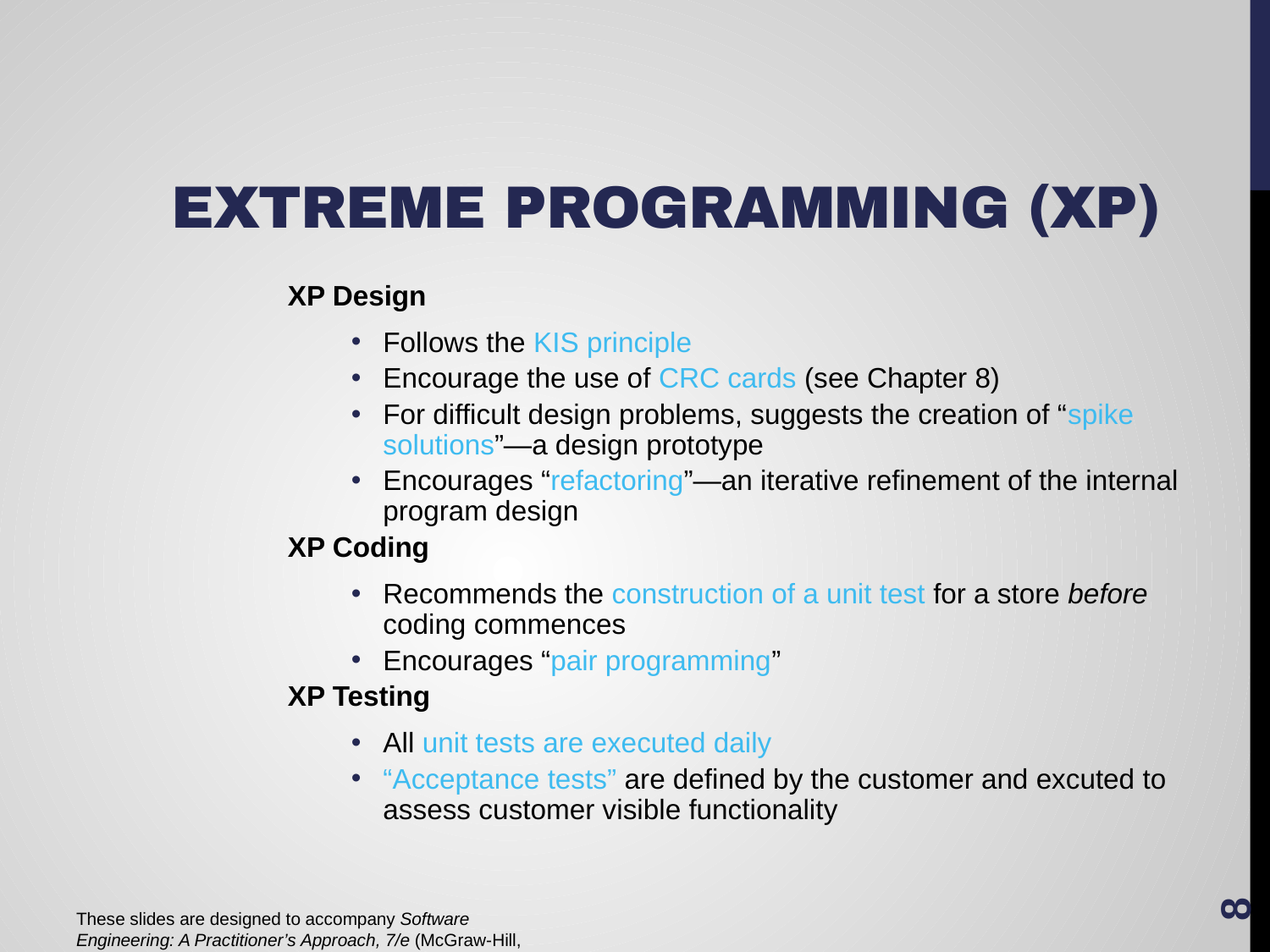

# Extreme Programming (XP)
XP Design
Follows the KIS principle
Encourage the use of CRC cards (see Chapter 8)
For difficult design problems, suggests the creation of “spike solutions”—a design prototype
Encourages “refactoring”—an iterative refinement of the internal program design
XP Coding
Recommends the construction of a unit test for a store before coding commences
Encourages “pair programming”
XP Testing
All unit tests are executed daily
“Acceptance tests” are defined by the customer and excuted to assess customer visible functionality

These slides are designed to accompany Software Engineering: A Practitioner’s Approach, 7/e (McGraw-Hill, 2009) Slides copyright 2009 by Roger Pressman.
8